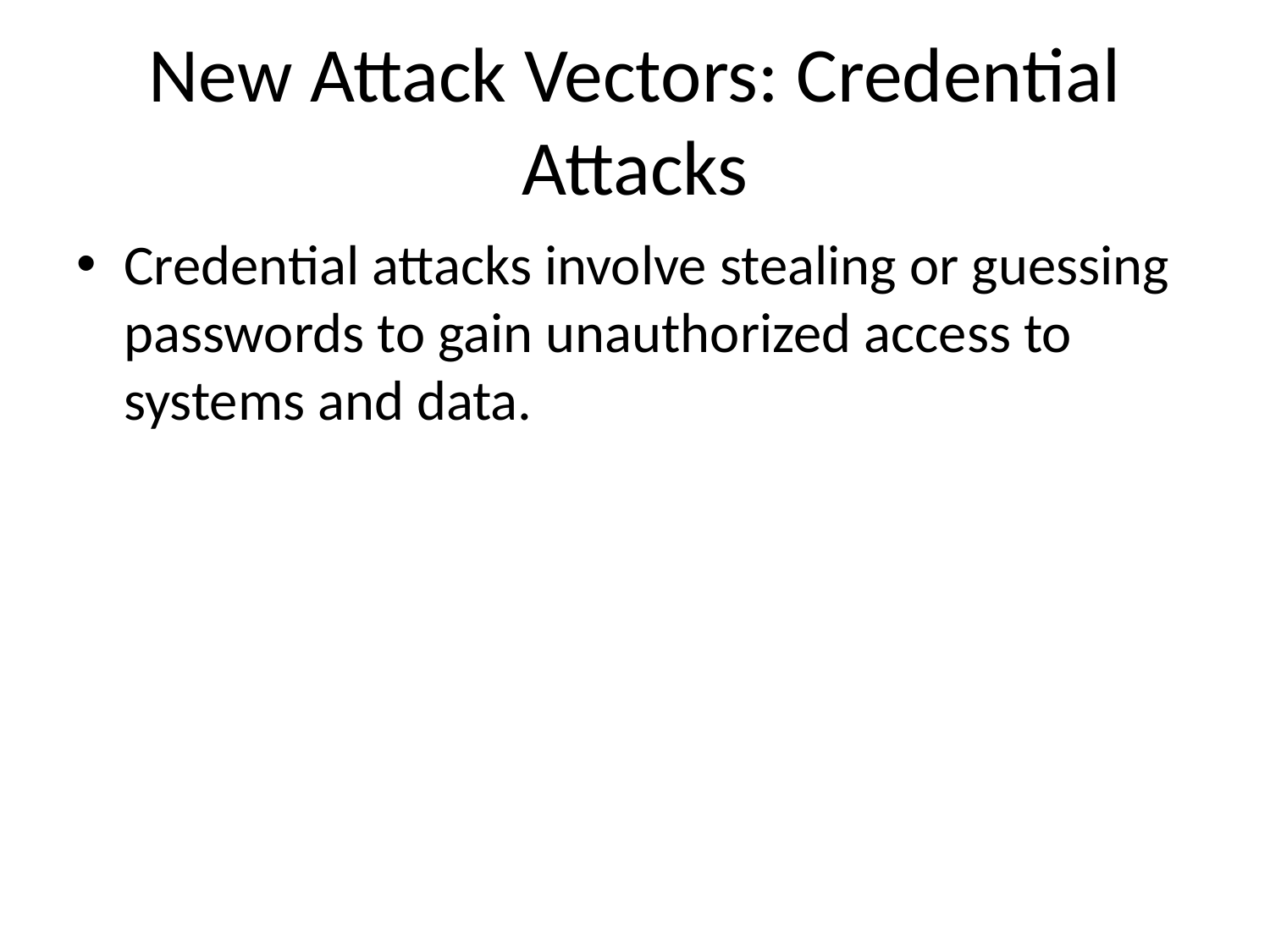

# New Attack Vectors: Credential Attacks
Credential attacks involve stealing or guessing passwords to gain unauthorized access to systems and data.